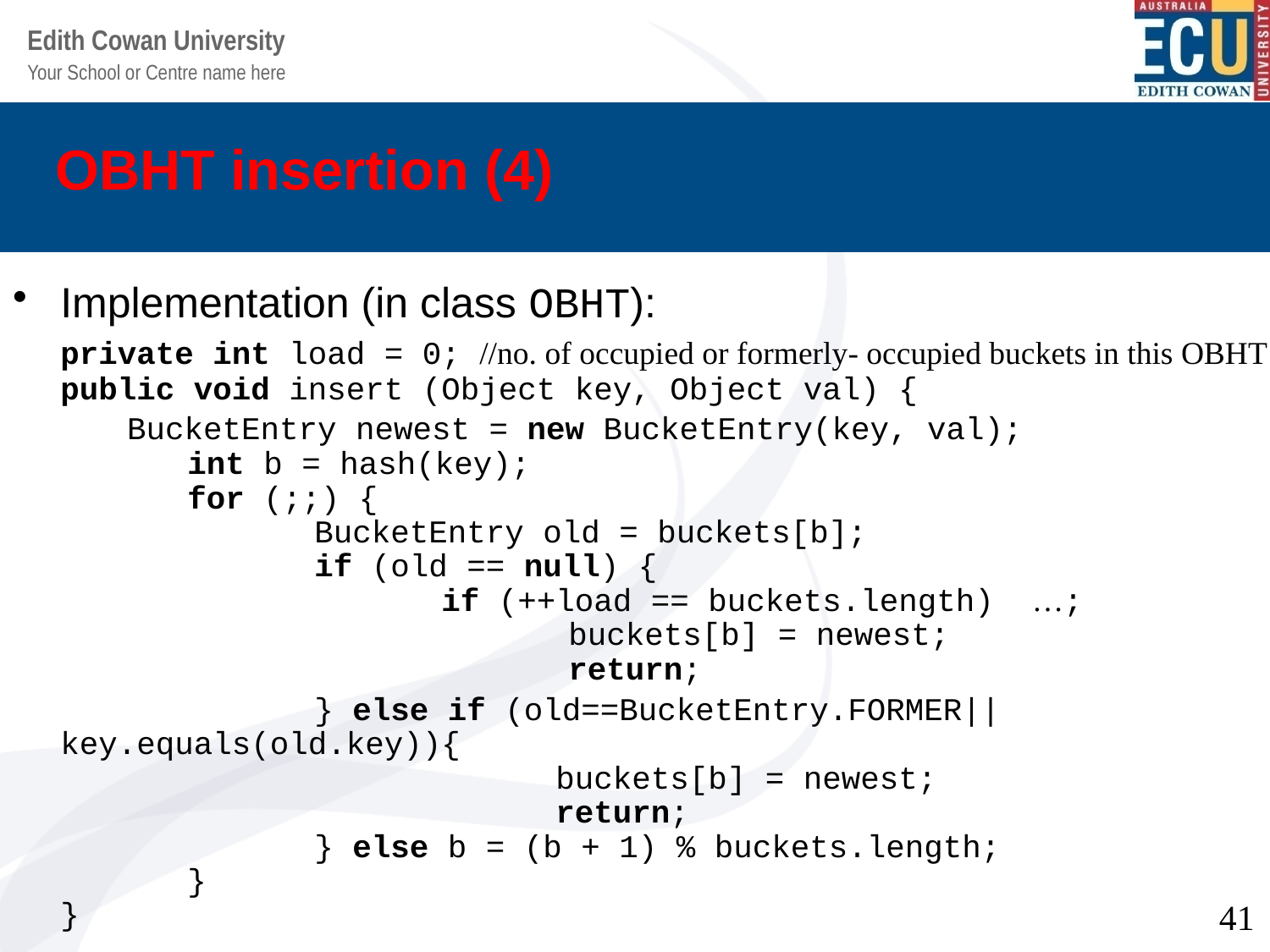

# OBHT insertion (4)
Implementation (in class OBHT):
	private int load = 0; //no. of occupied or formerly- occupied buckets in this OBHT
public void insert (Object key, Object val) {
      BucketEntry newest = new BucketEntry(key, val);
	int b = hash(key);
	for (;;) {
		BucketEntry old = buckets[b];
		if (old == null) {
			if (++load == buckets.length)  …;
				buckets[b] = newest;
				return;
			} else if (old==BucketEntry.FORMER||key.equals(old.key)){
			      buckets[b] = newest;
			      return;
		} else b = (b + 1) % buckets.length;
	}
}

41